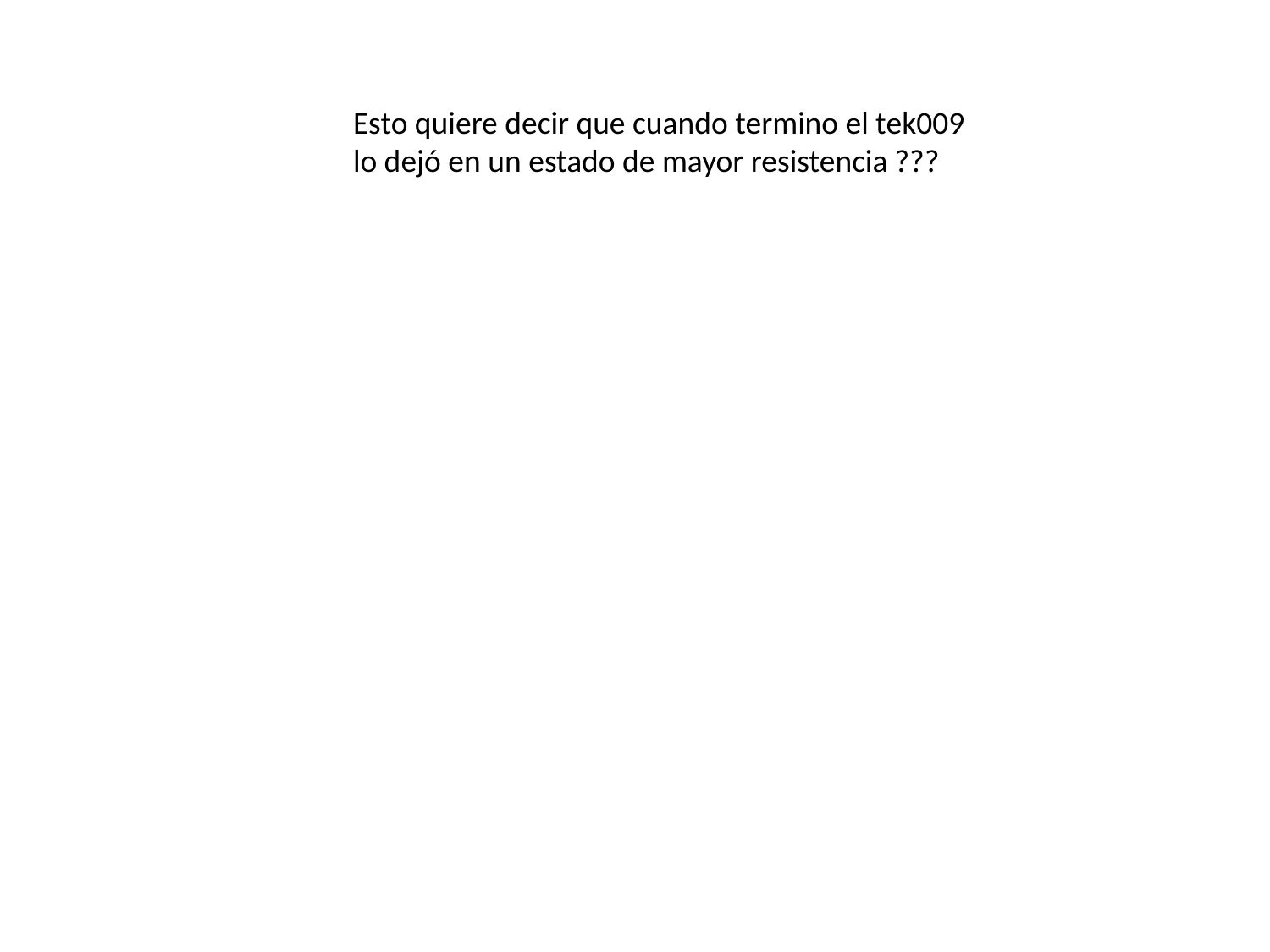

Esto quiere decir que cuando termino el tek009
lo dejó en un estado de mayor resistencia ???